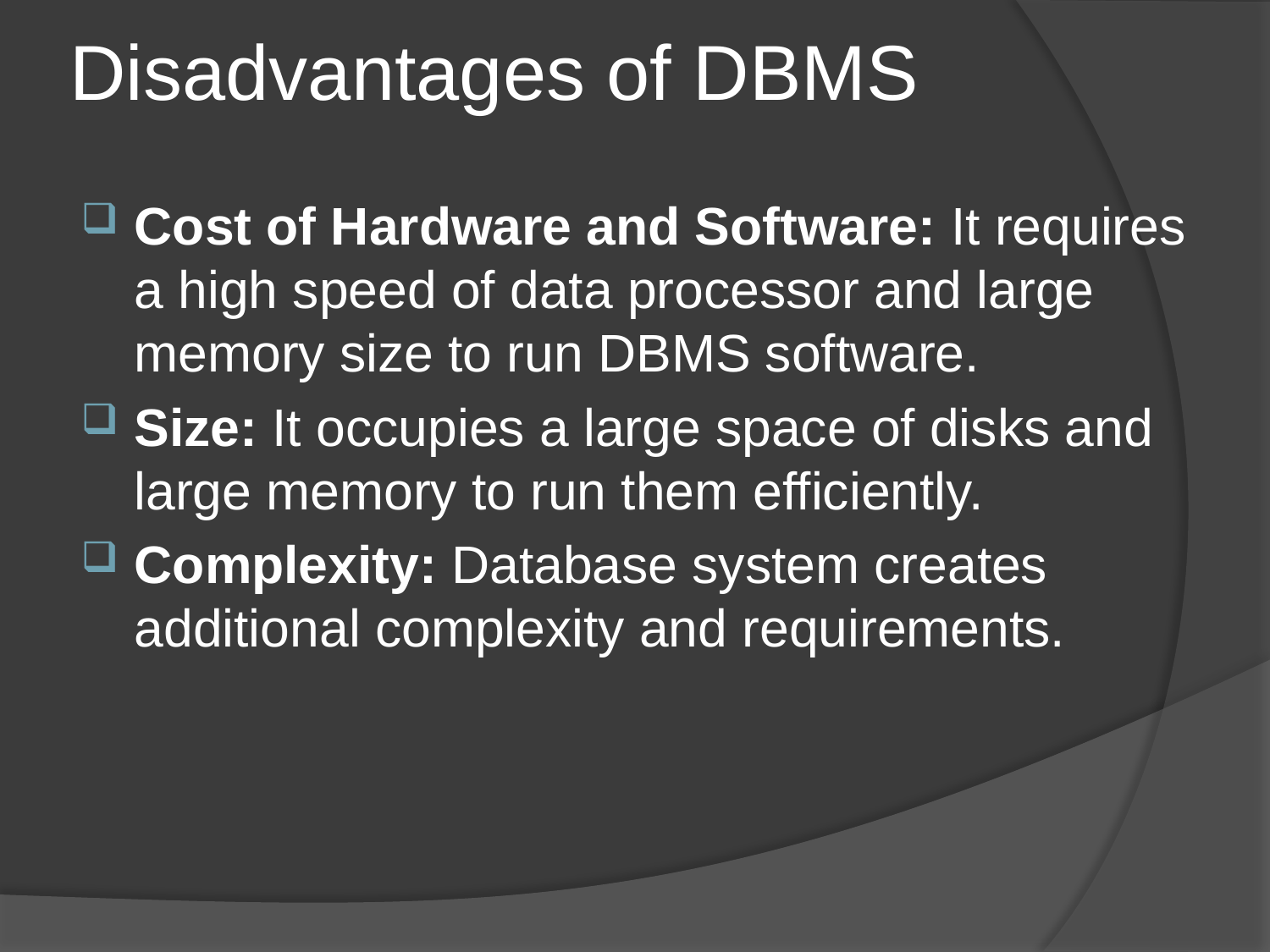

# Disadvantages of DBMS
Cost of Hardware and Software: It requires a high speed of data processor and large memory size to run DBMS software.
Size: It occupies a large space of disks and large memory to run them efficiently.
Complexity: Database system creates     additional complexity and requirements.